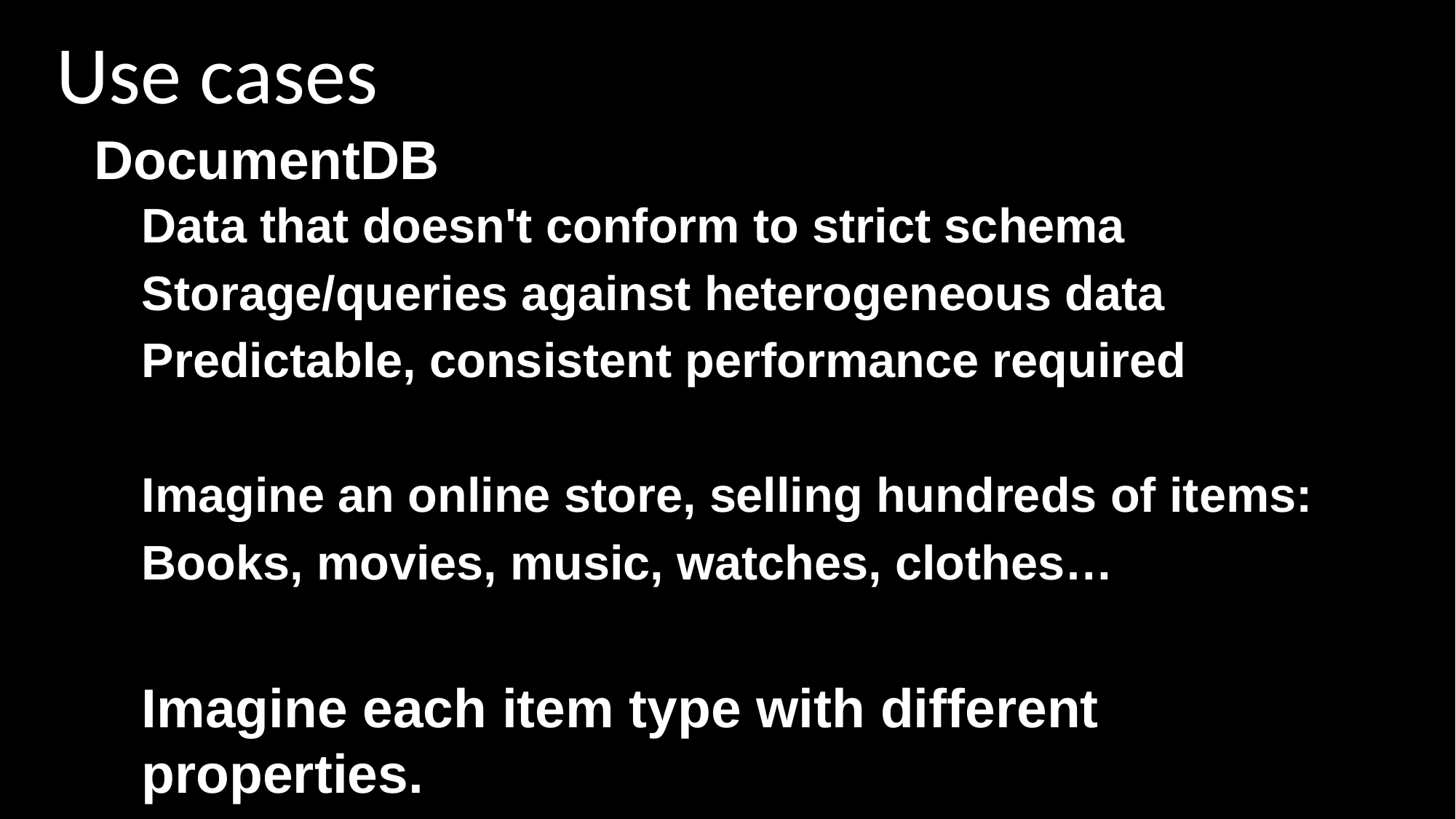

# Use cases
DocumentDB
Data that doesn't conform to strict schema
Storage/queries against heterogeneous data
Predictable, consistent performance required

Imagine an online store, selling hundreds of items:
Books, movies, music, watches, clothes…

Imagine each item type with different properties.
Imagine millions of items…